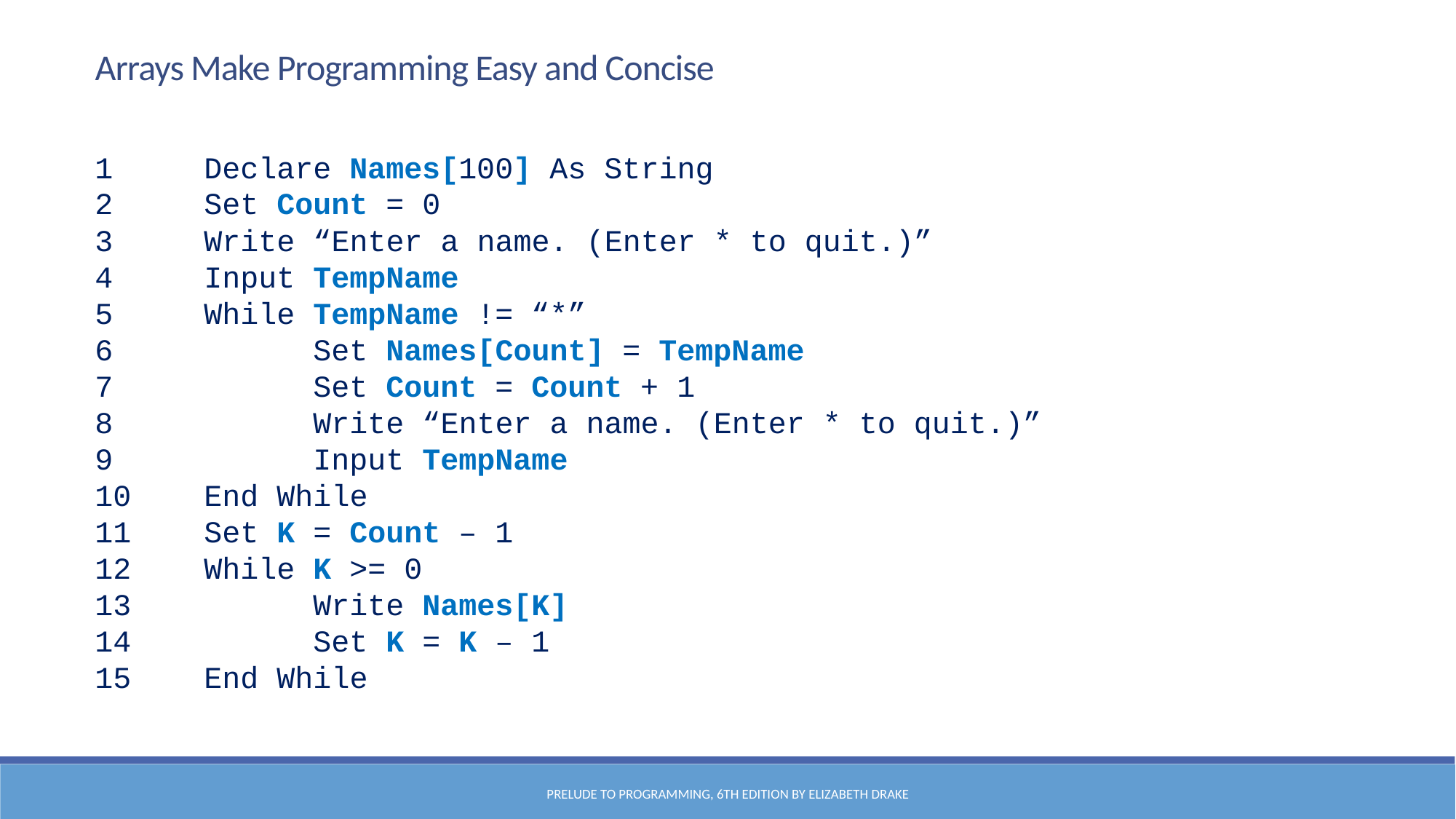

Arrays Make Programming Easy and Concise
1	Declare Names[100] As String
2	Set Count = 0
3	Write “Enter a name. (Enter * to quit.)”
4	Input TempName
5	While TempName != “*”
6		Set Names[Count] = TempName
7		Set Count = Count + 1
8		Write “Enter a name. (Enter * to quit.)”
9		Input TempName
10	End While
11	Set K = Count – 1
12	While K >= 0
13		Write Names[K]
14		Set K = K – 1
15	End While

Prelude to Programming, 6th edition by Elizabeth Drake